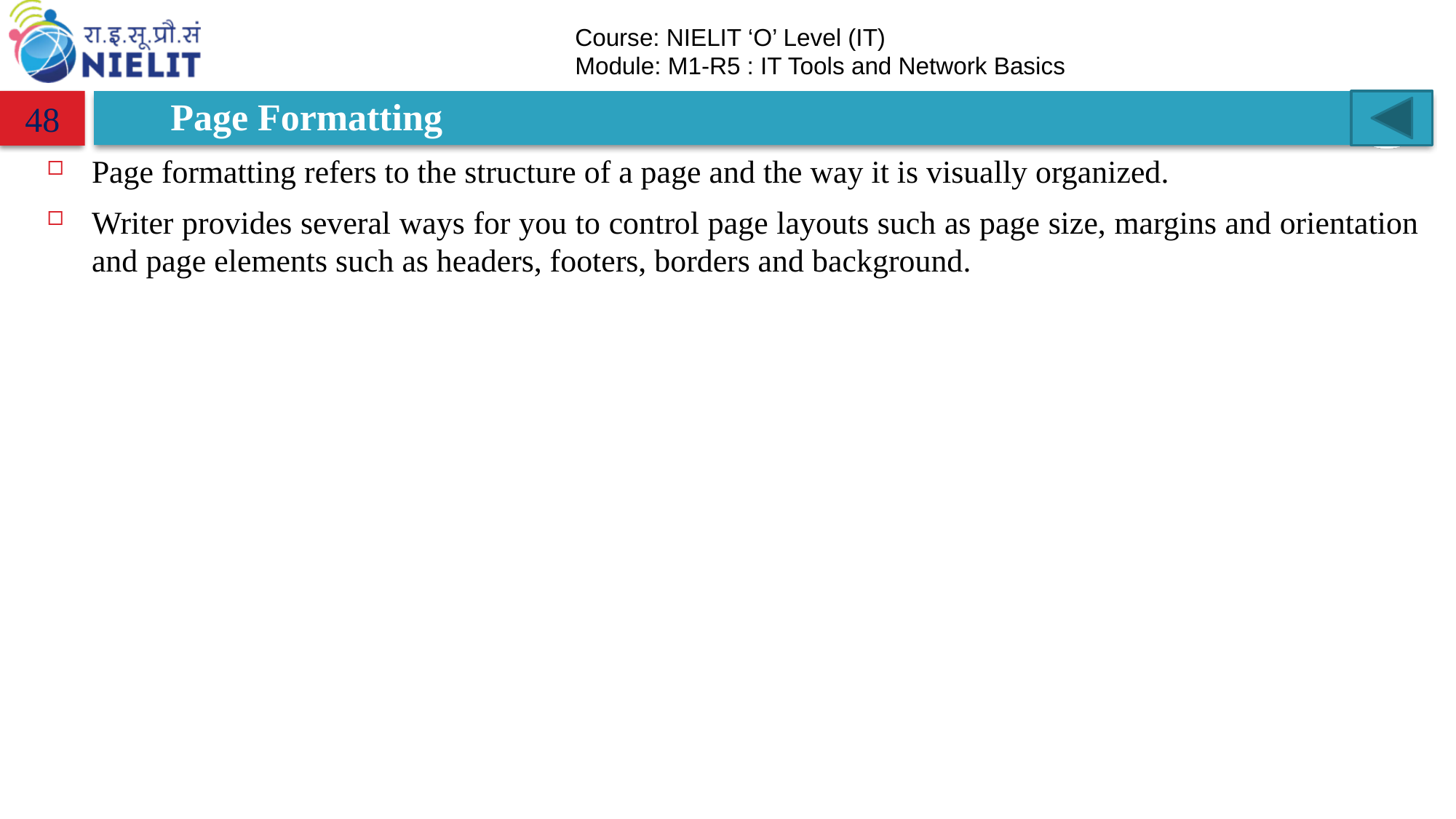

# Page Formatting
48
Page formatting refers to the structure of a page and the way it is visually organized.
Writer provides several ways for you to control page layouts such as page size, margins and orientation and page elements such as headers, footers, borders and background.